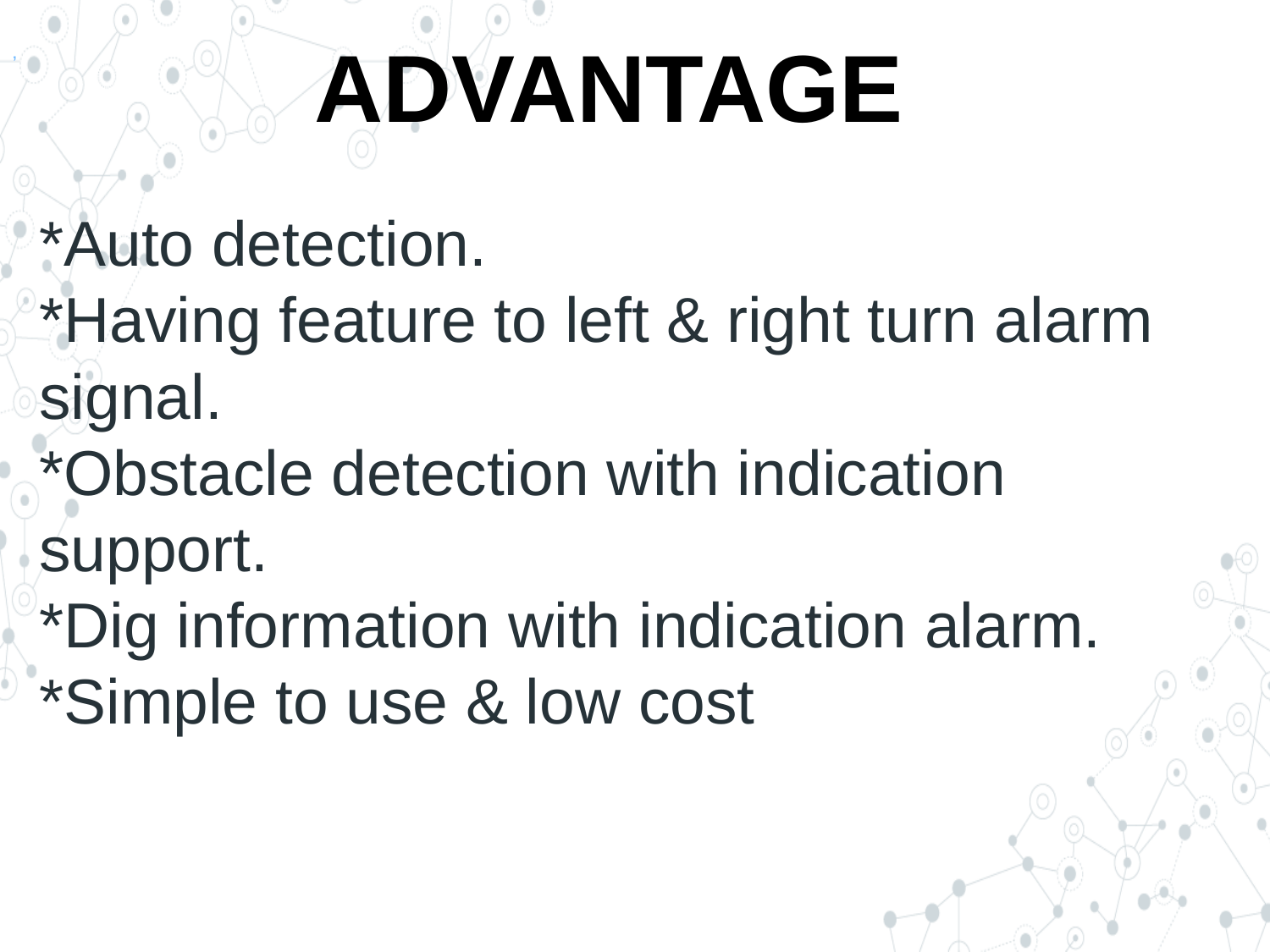

# ,
ADVANTAGE
*Auto detection.
*Having feature to left & right turn alarm signal.
*Obstacle detection with indication support.
*Dig information with indication alarm.
*Simple to use & low cost